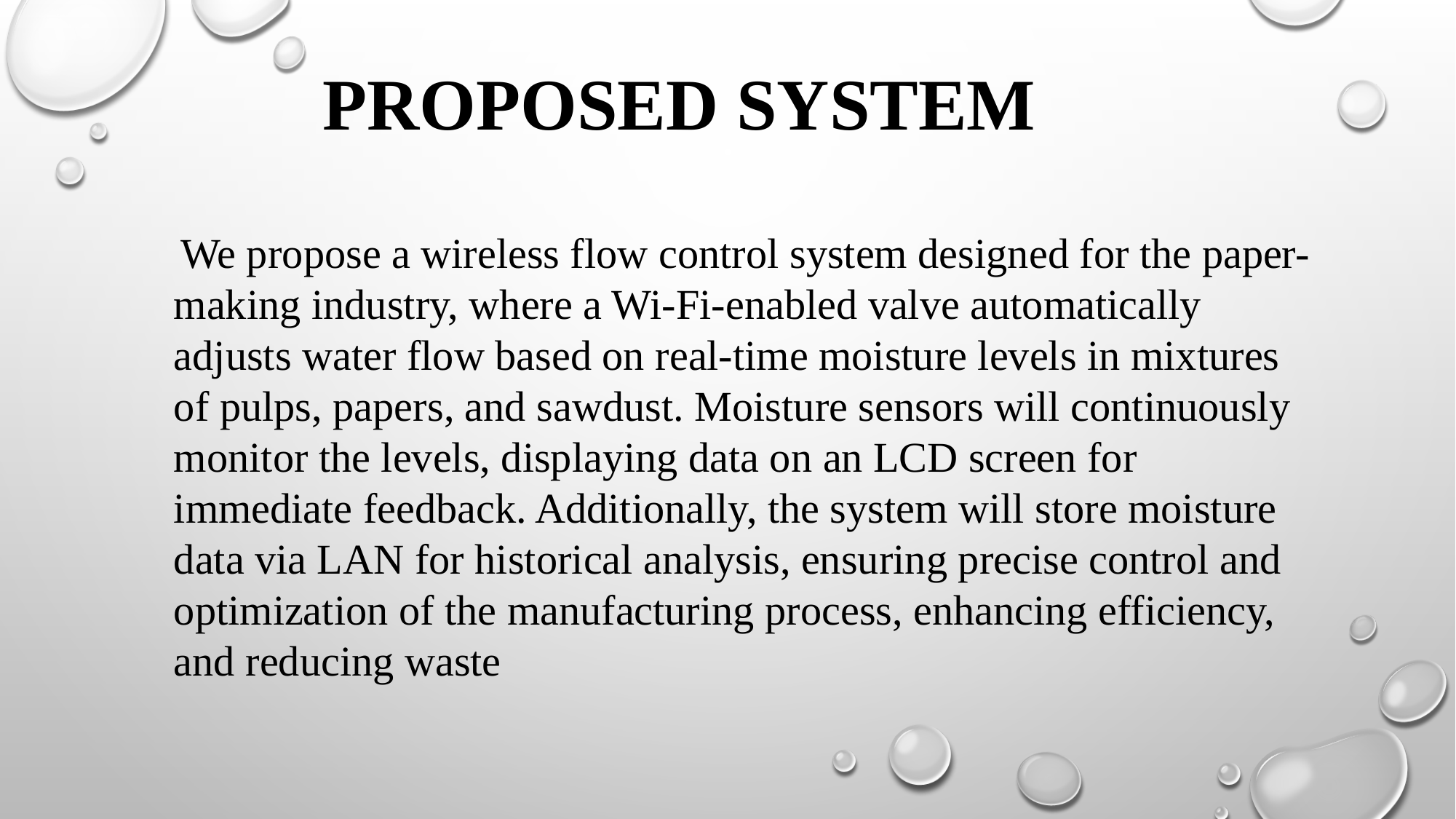

PROPOSED SYSTEM
 We propose a wireless flow control system designed for the paper-making industry, where a Wi-Fi-enabled valve automatically adjusts water flow based on real-time moisture levels in mixtures of pulps, papers, and sawdust. Moisture sensors will continuously monitor the levels, displaying data on an LCD screen for immediate feedback. Additionally, the system will store moisture data via LAN for historical analysis, ensuring precise control and optimization of the manufacturing process, enhancing efficiency, and reducing waste